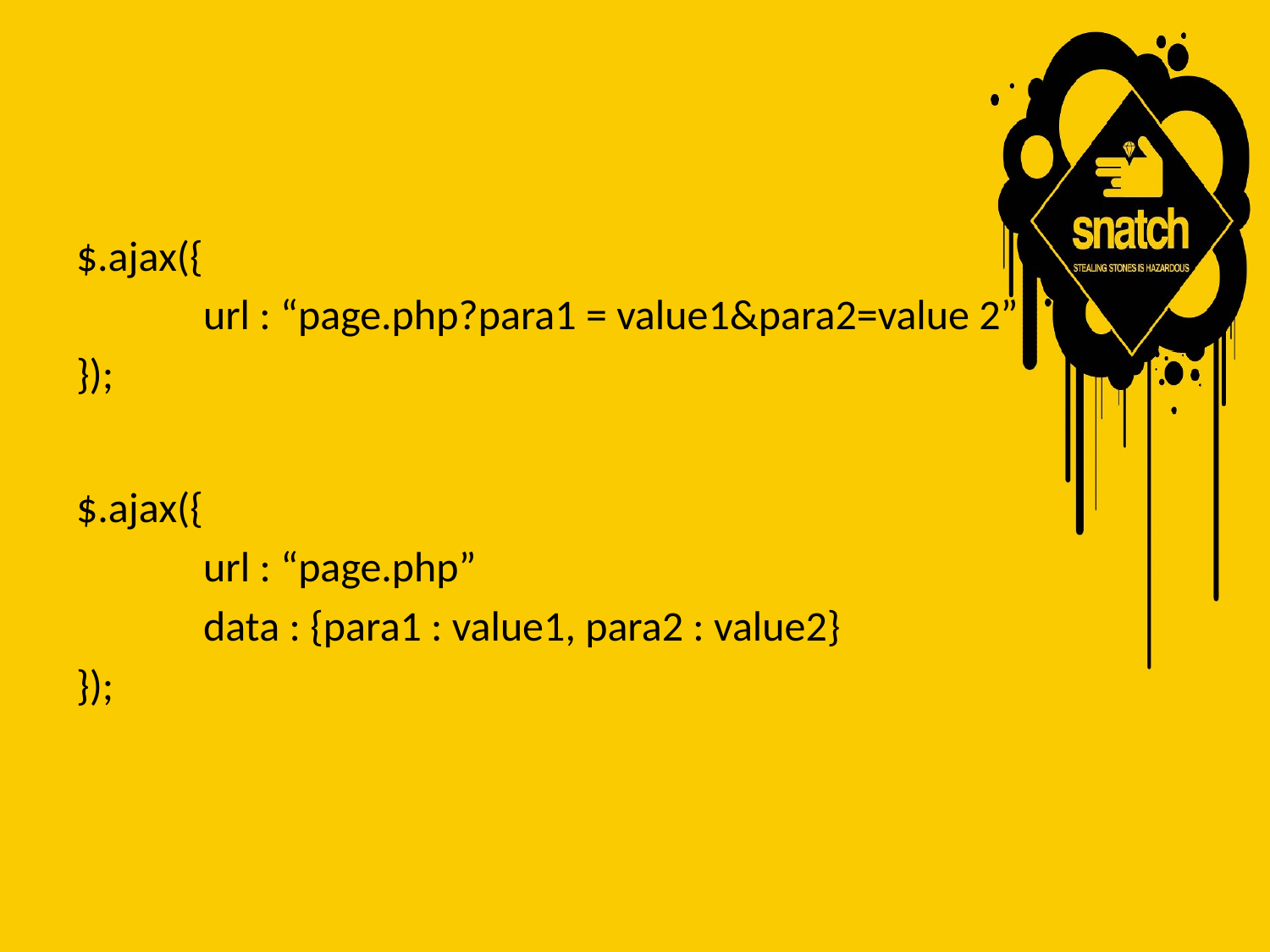

$.ajax({
	url : “page.php?para1 = value1&para2=value 2”
});

$.ajax({
	url : “page.php”
	data : {para1 : value1, para2 : value2}
});